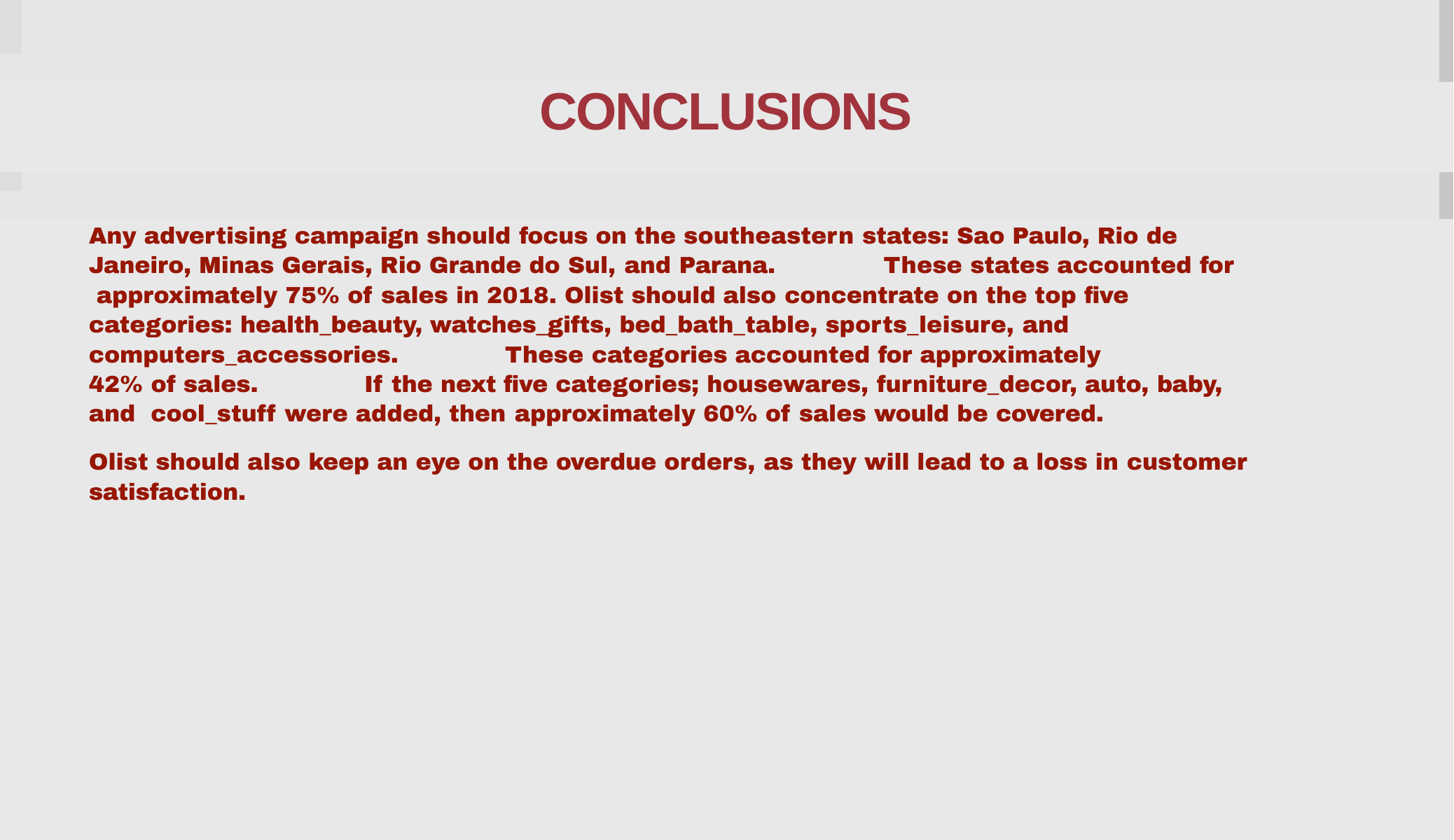

|  |  |  |
| --- | --- | --- |
|  |  |  |
| CONCLUSIONS |  |  |
Power BI Desktop
|  |  |  |
| --- | --- | --- |
|  |  |  |
| Any advertising campaign should focus on the southeastern states: Sao Paulo, Rio de Janeiro, Minas Gerais, Rio Grande do Sul, and Parana. These states accounted for approximately 75% of sales in 2018. Olist should also concentrate on the top five categories: health\_beauty, watches\_gifts, bed\_bath\_table, sports\_leisure, and computers\_accessories. These categories accounted for approximately 42% of sales. If the next five categories; housewares, furniture\_decor, auto, baby, and cool\_stuff were added, then approximately 60% of sales would be covered. Olist should also keep an eye on the overdue orders, as they will lead to a loss in customer satisfaction. |  |  |